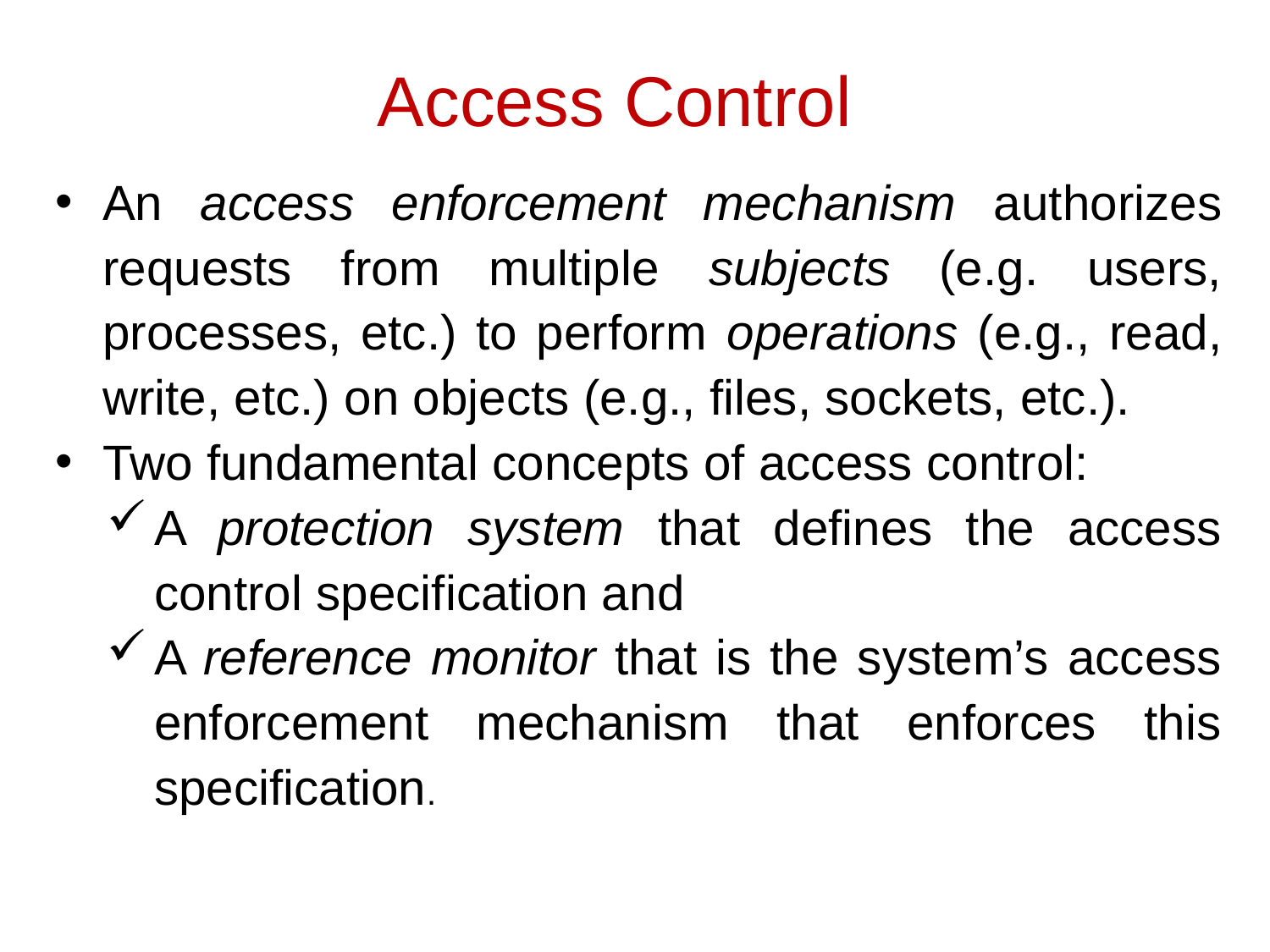

# Access Control
An access enforcement mechanism authorizes requests from multiple subjects (e.g. users, processes, etc.) to perform operations (e.g., read, write, etc.) on objects (e.g., files, sockets, etc.).
Two fundamental concepts of access control:
A protection system that defines the access control specification and
A reference monitor that is the system’s access enforcement mechanism that enforces this specification.